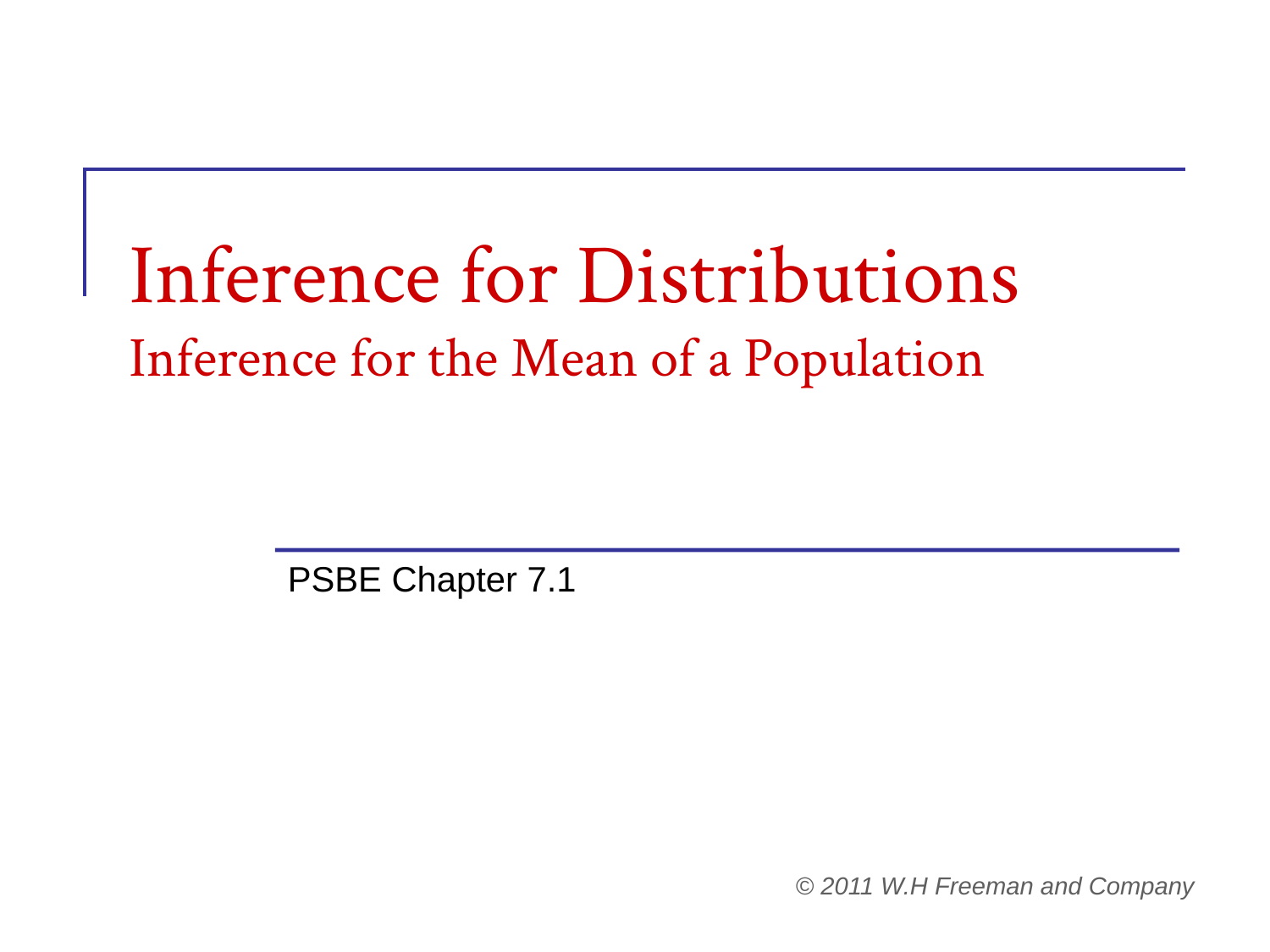

# Inference for Distributions Inference for the Mean of a Population
PSBE Chapter 7.1
© 2011 W.H Freeman and Company